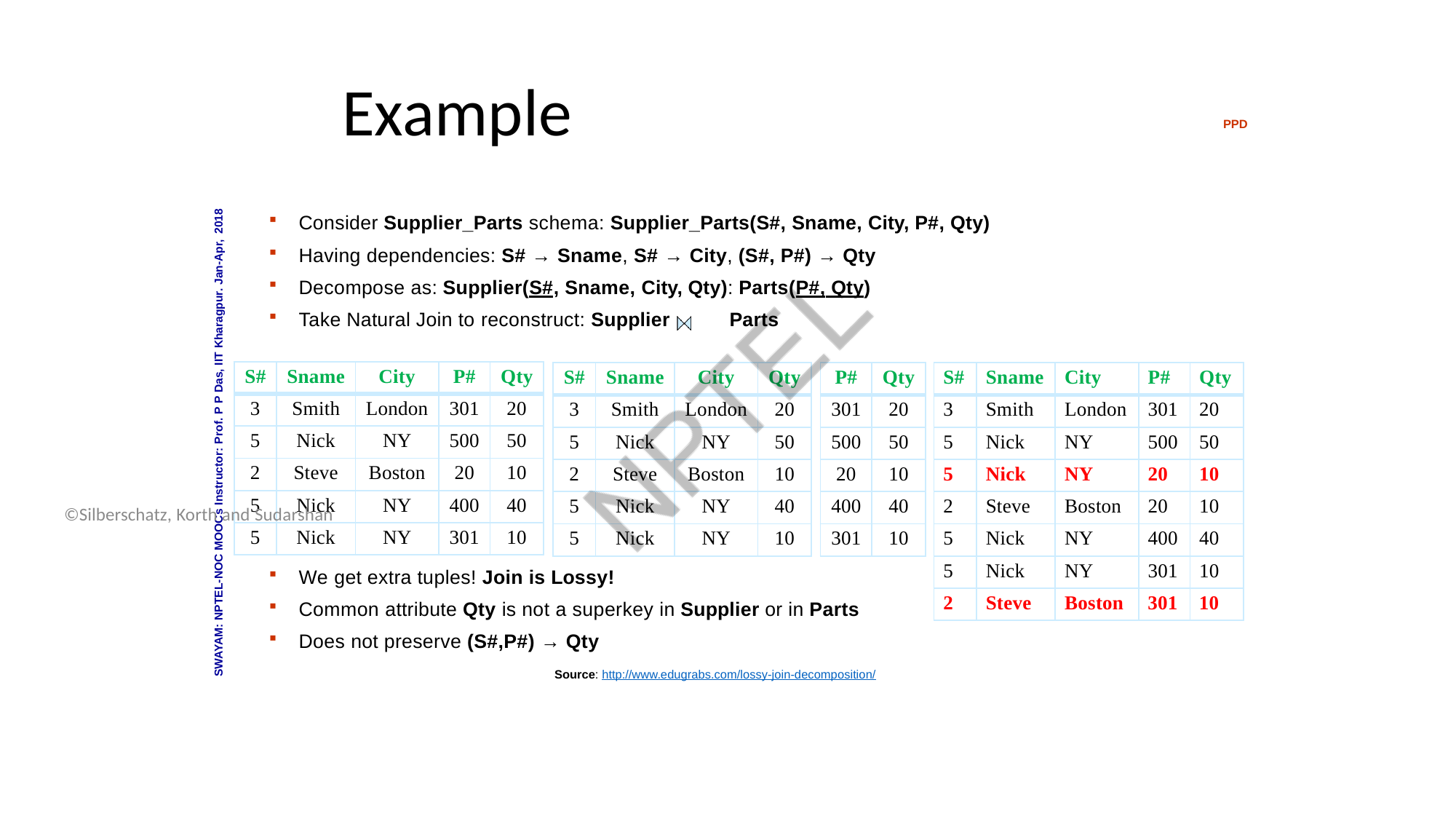

Database System Concepts - 6th Edition
16.24
©Silberschatz, Korth and Sudarshan
# Example
PPD
Consider Supplier_Parts schema: Supplier_Parts(S#, Sname, City, P#, Qty)
Having dependencies: S# → Sname, S# → City, (S#, P#) → Qty
Decompose as: Supplier(S#, Sname, City, Qty): Parts(P#, Qty)
Take Natural Join to reconstruct: Supplier	Parts
SWAYAM: NPTEL-NOC MOOCs Instructor: Prof. P P Das, IIT Kharagpur. Jan-Apr, 2018

| S# | Sname | City | P# | Qty |
| --- | --- | --- | --- | --- |
| 3 | Smith | London | 301 | 20 |
| 5 | Nick | NY | 500 | 50 |
| 2 | Steve | Boston | 20 | 10 |
| 5 | Nick | NY | 400 | 40 |
| 5 | Nick | NY | 301 | 10 |

| S# | Sname | City | Qty |
| --- | --- | --- | --- |
| 3 | Smith | London | 20 |
| 5 | Nick | NY | 50 |
| 2 | Steve | Boston | 10 |
| 5 | Nick | NY | 40 |
| 5 | Nick | NY | 10 |
| P# | Qty |
| --- | --- |
| 301 | 20 |
| 500 | 50 |
| 20 | 10 |
| 400 | 40 |
| 301 | 10 |
| S# | Sname | City | P# | Qty |
| --- | --- | --- | --- | --- |
| 3 | Smith | London | 301 | 20 |
| 5 | Nick | NY | 500 | 50 |
| 5 | Nick | NY | 20 | 10 |
| 2 | Steve | Boston | 20 | 10 |
| 5 | Nick | NY | 400 | 40 |
| 5 | Nick | NY | 301 | 10 |
| 2 | Steve | Boston | 301 | 10 |

We get extra tuples! Join is Lossy!
Common attribute Qty is not a superkey in Supplier or in Parts
Does not preserve (S#,P#) → Qty
Source: http://www.edugrabs.com/lossy-join-decomposition/